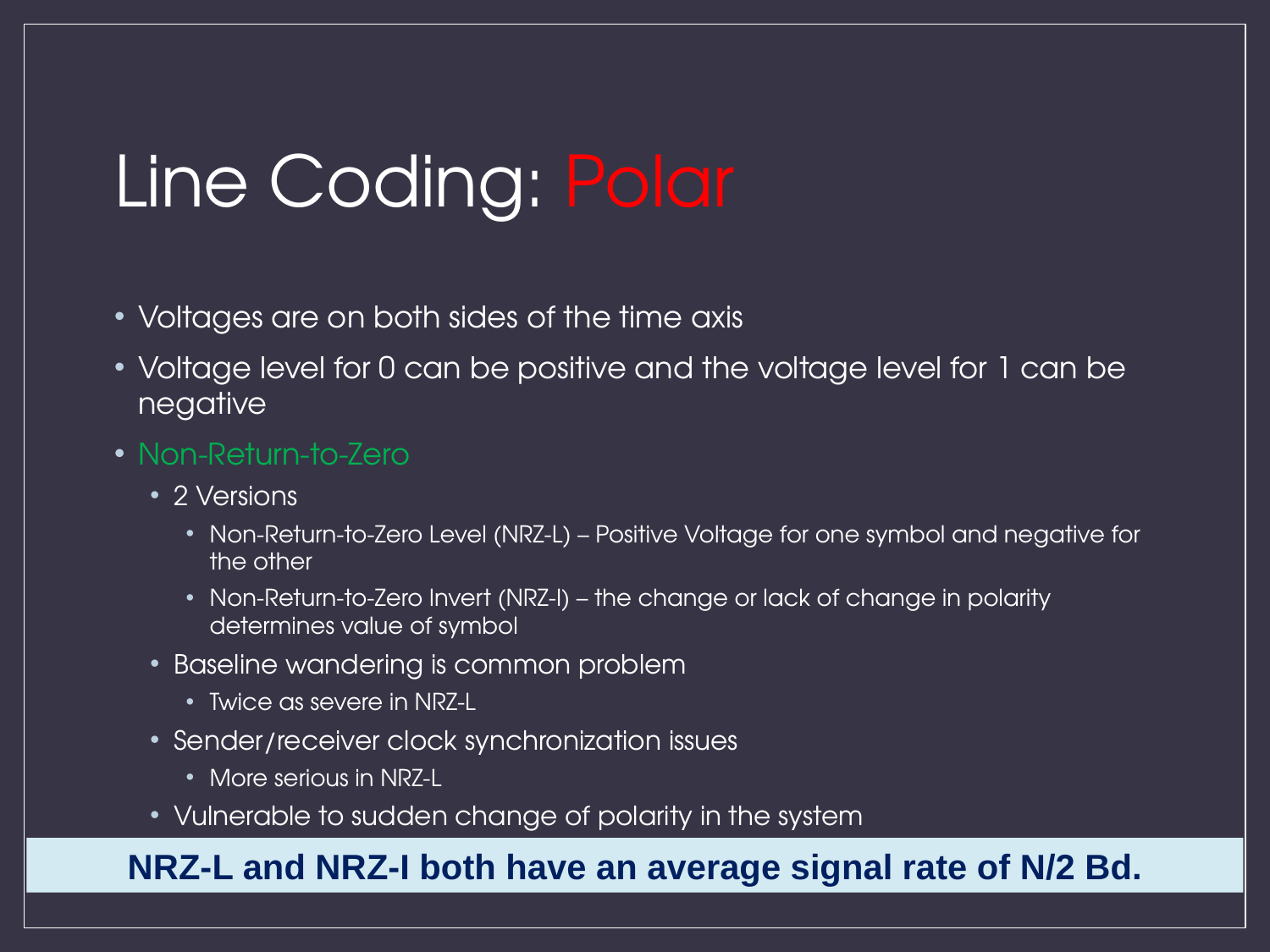

# Line Coding: Polar
Voltages are on both sides of the time axis
Voltage level for 0 can be positive and the voltage level for 1 can be negative
Non-Return-to-Zero
2 Versions
Non-Return-to-Zero Level (NRZ-L) – Positive Voltage for one symbol and negative for the other
Non-Return-to-Zero Invert (NRZ-I) – the change or lack of change in polarity determines value of symbol
Baseline wandering is common problem
Twice as severe in NRZ-L
Sender/receiver clock synchronization issues
More serious in NRZ-L
Vulnerable to sudden change of polarity in the system

NRZ-L and NRZ-I both have an average signal rate of N/2 Bd.